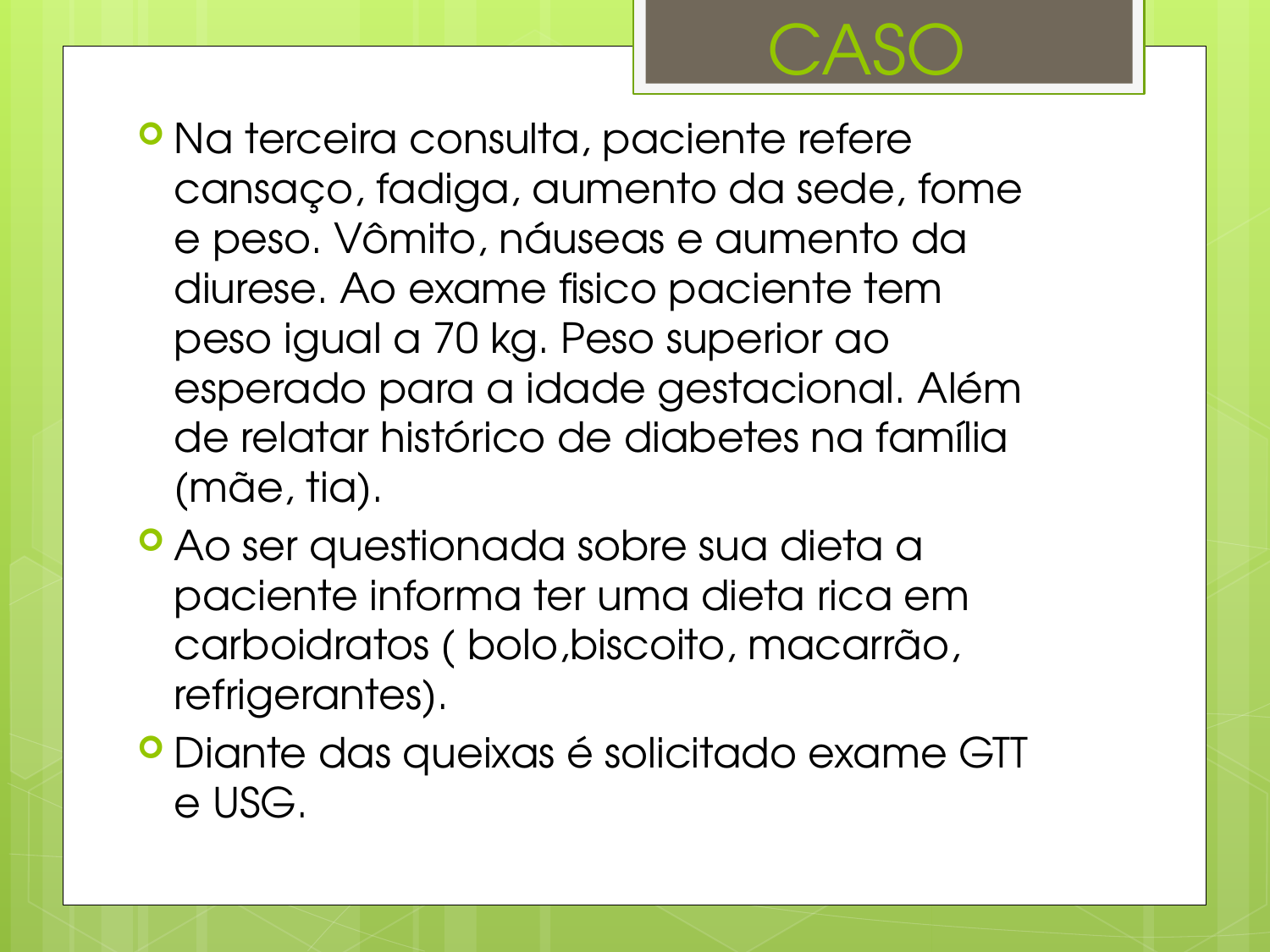

# CASO
Na terceira consulta, paciente refere cansaço, fadiga, aumento da sede, fome e peso. Vômito, náuseas e aumento da diurese. Ao exame fisico paciente tem peso igual a 70 kg. Peso superior ao esperado para a idade gestacional. Além de relatar histórico de diabetes na família (mãe, tia).
Ao ser questionada sobre sua dieta a paciente informa ter uma dieta rica em carboidratos ( bolo,biscoito, macarrão, refrigerantes).
Diante das queixas é solicitado exame GTT e USG.